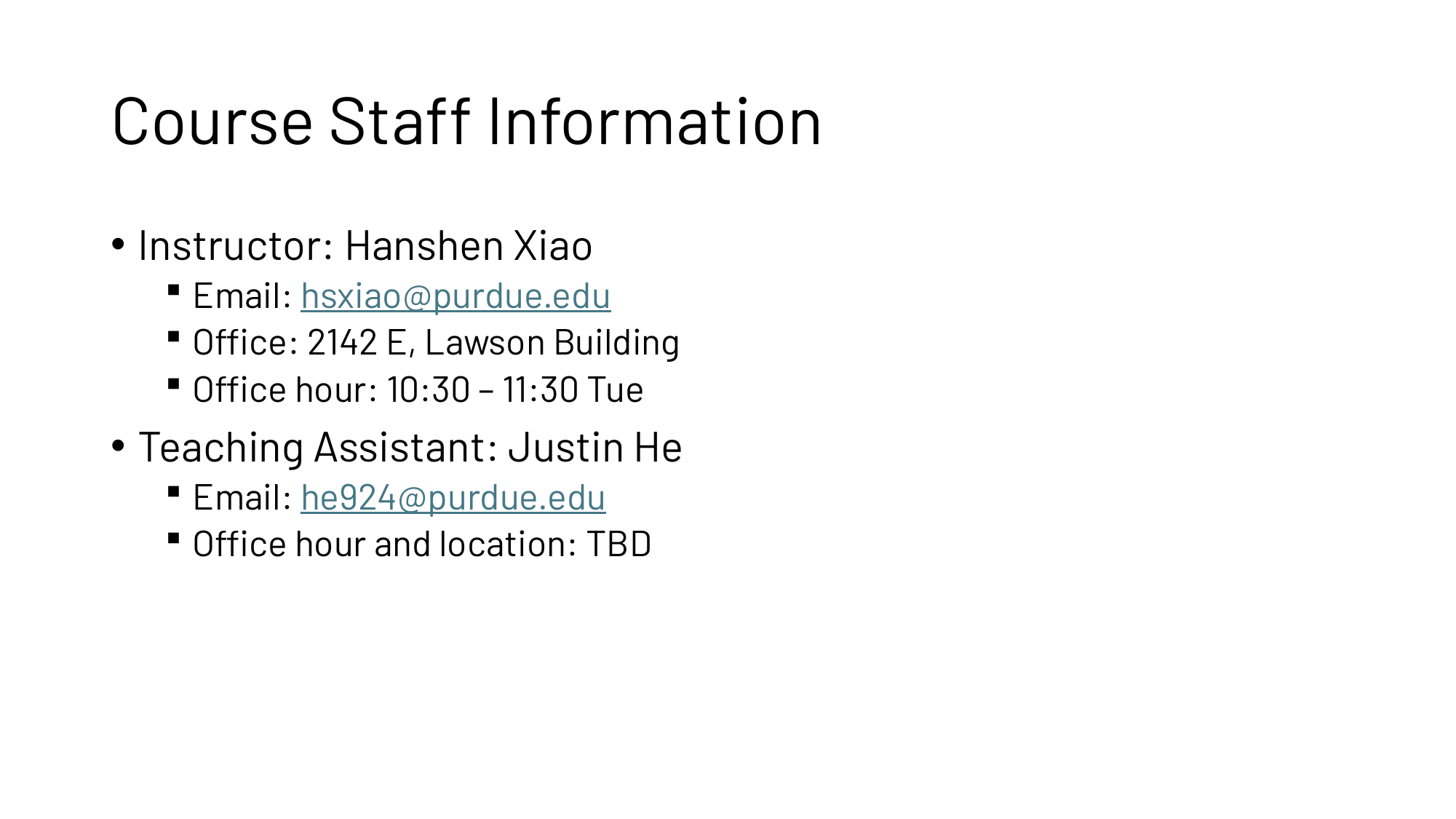

# Course Staff Information
Instructor: Hanshen Xiao
Email: hsxiao@purdue.edu
Office: 2142 E, Lawson Building
Office hour: 10:30 – 11:30 Tue
Teaching Assistant: Justin He
Email: he924@purdue.edu
Office hour and location: TBD